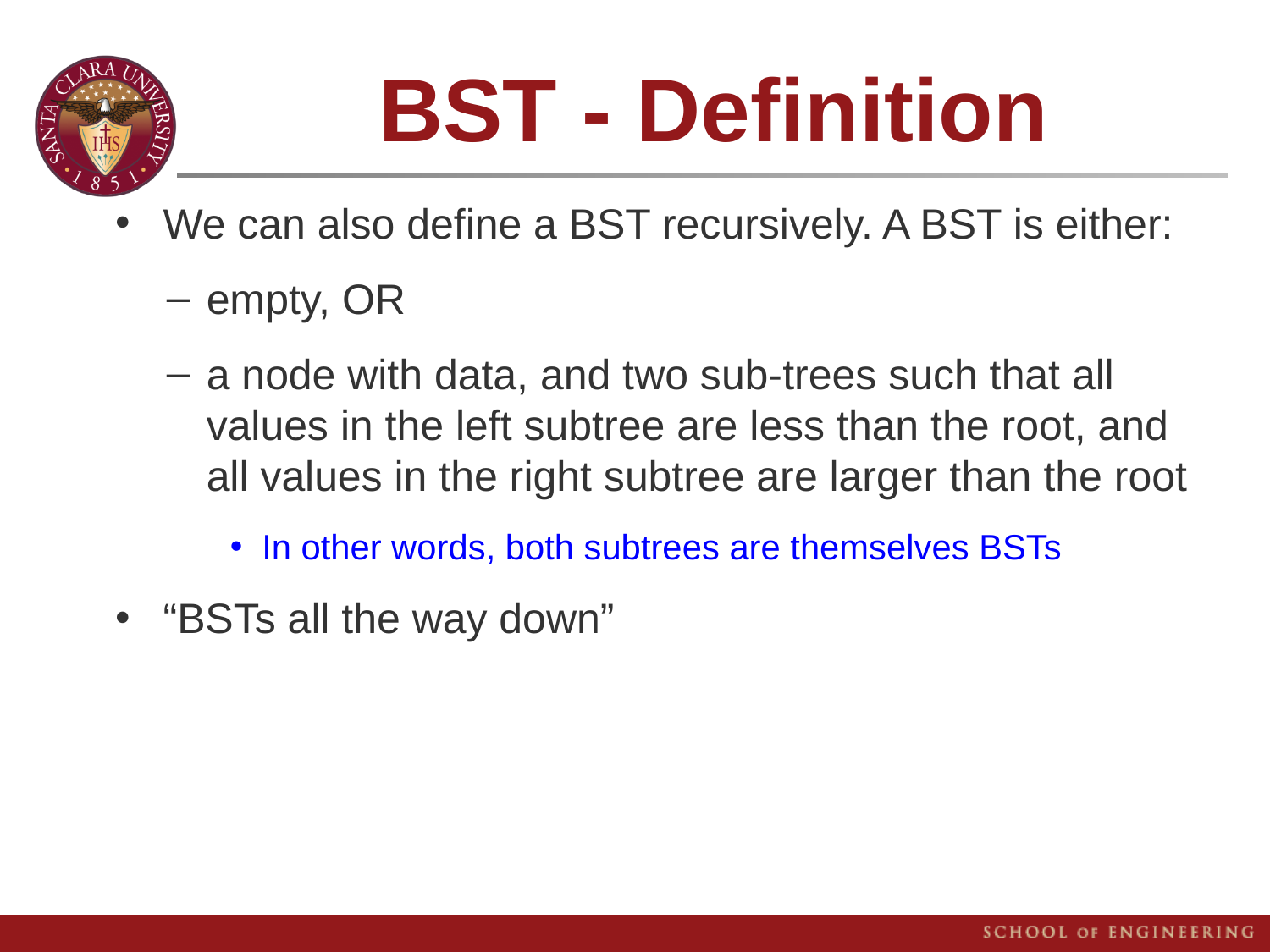

# BST - Definition
We can also define a BST recursively. A BST is either:
empty, OR
a node with data, and two sub-trees such that all values in the left subtree are less than the root, and all values in the right subtree are larger than the root
In other words, both subtrees are themselves BSTs
“BSTs all the way down”